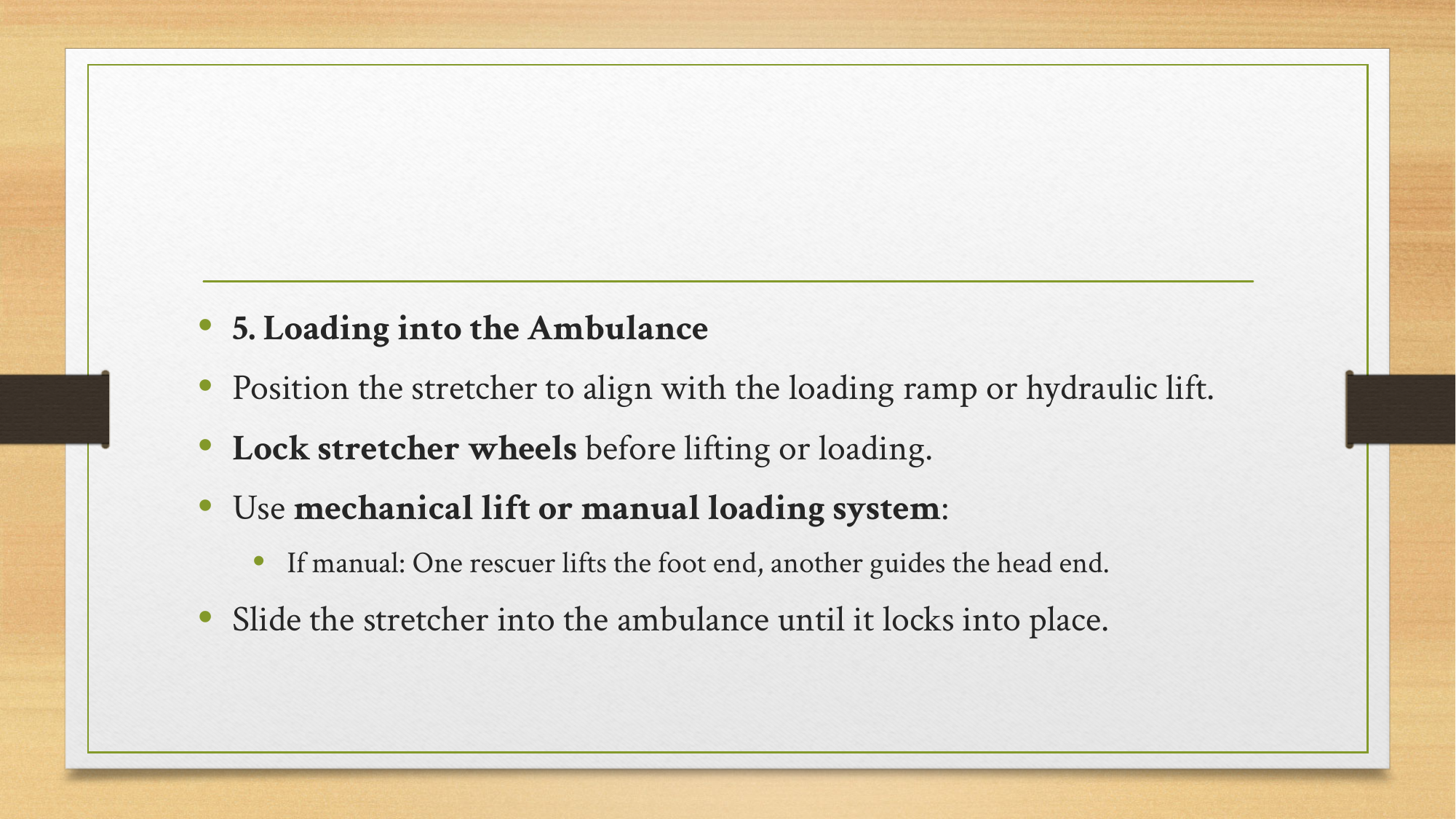

#
5. Loading into the Ambulance
Position the stretcher to align with the loading ramp or hydraulic lift.
Lock stretcher wheels before lifting or loading.
Use mechanical lift or manual loading system:
If manual: One rescuer lifts the foot end, another guides the head end.
Slide the stretcher into the ambulance until it locks into place.